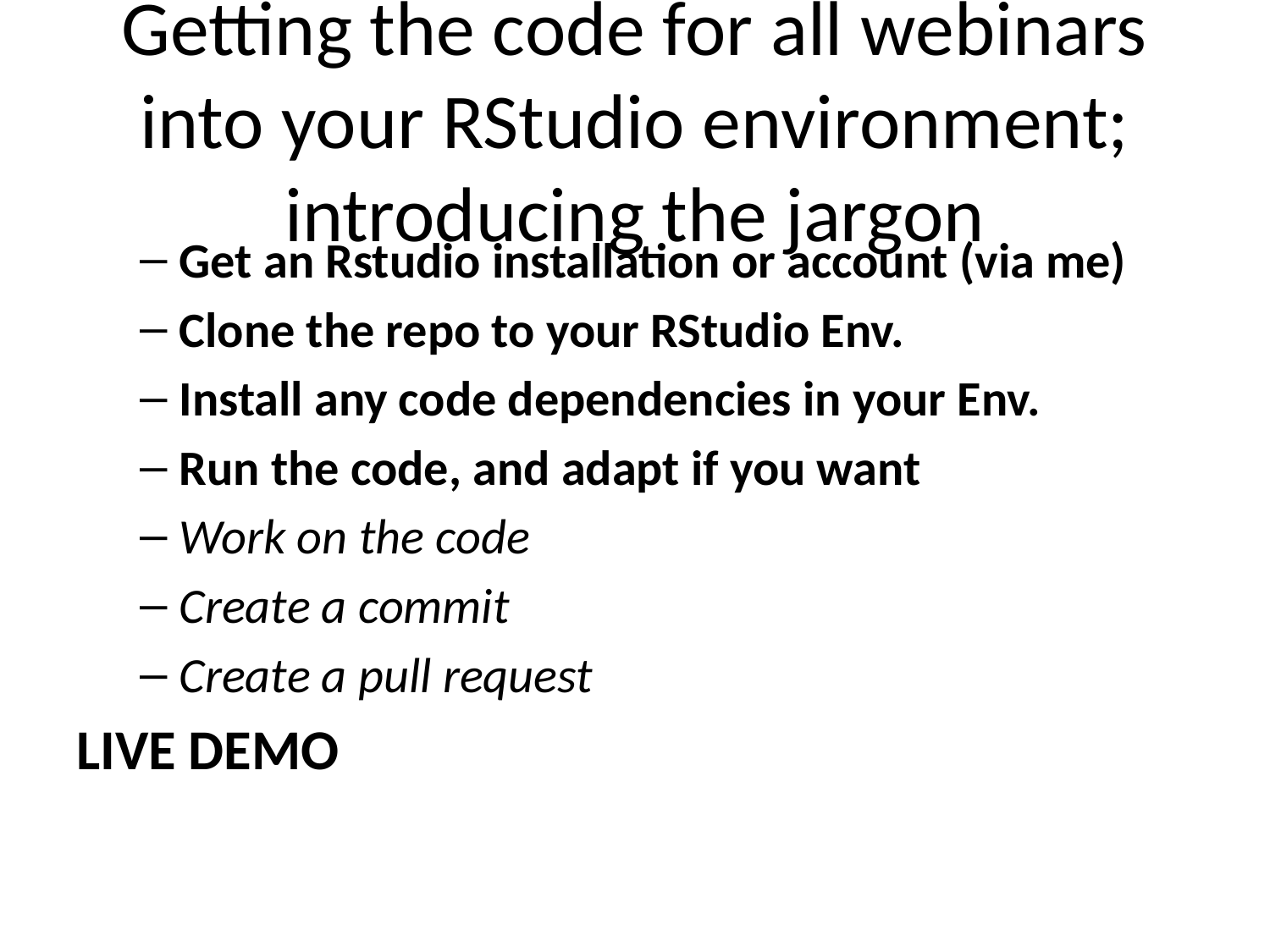

# Getting the code for all webinars into your RStudio environment; introducing the jargon
Get an Rstudio installation or account (via me)
Clone the repo to your RStudio Env.
Install any code dependencies in your Env.
Run the code, and adapt if you want
Work on the code
Create a commit
Create a pull request
LIVE DEMO